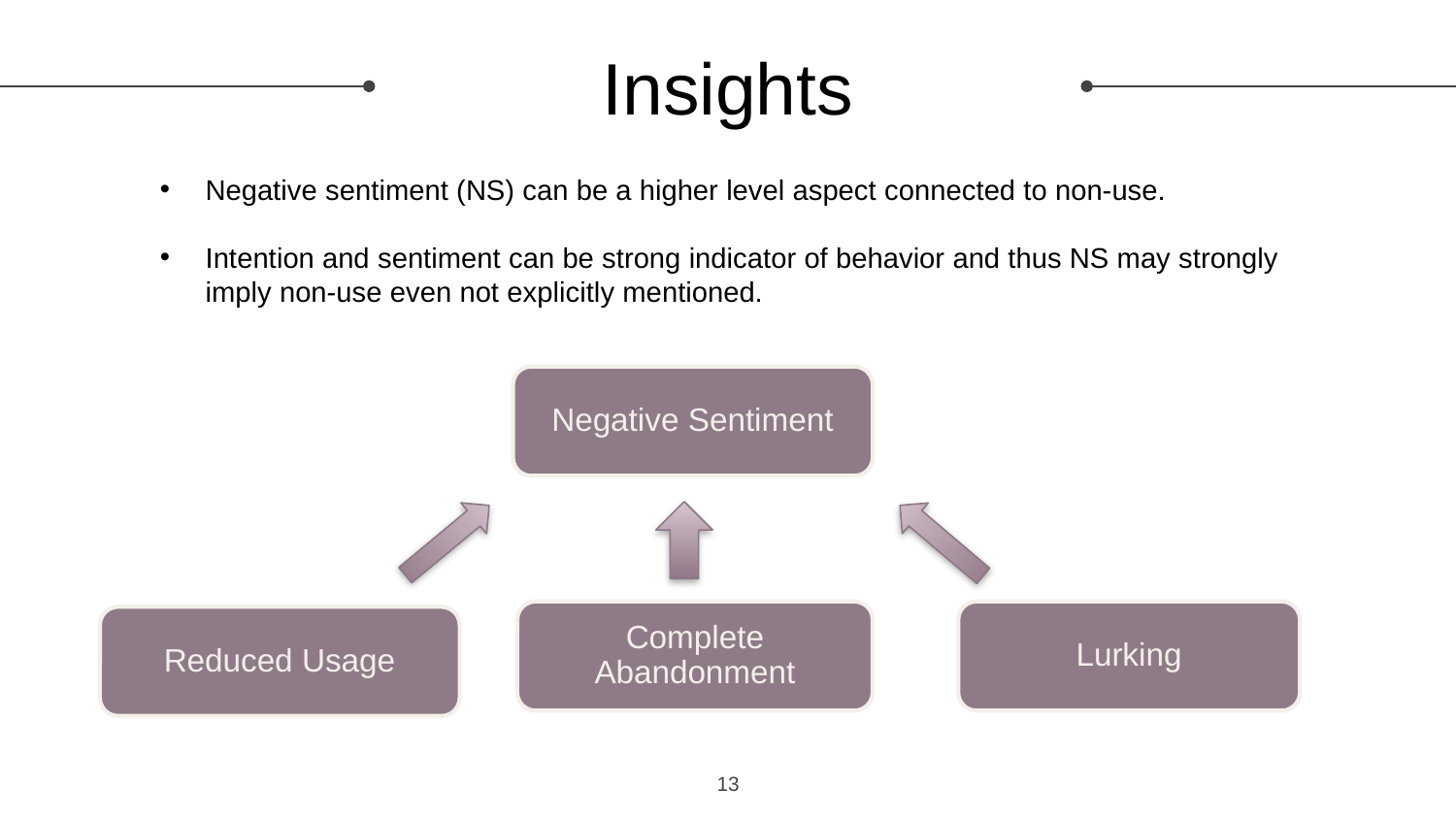

# Insights
Negative sentiment (NS) can be a higher level aspect connected to non-use.

Intention and sentiment can be strong indicator of behavior and thus NS may strongly imply non-use even not explicitly mentioned.

Negative Sentiment

Complete Abandonment

Lurking

Reduced Usage
13